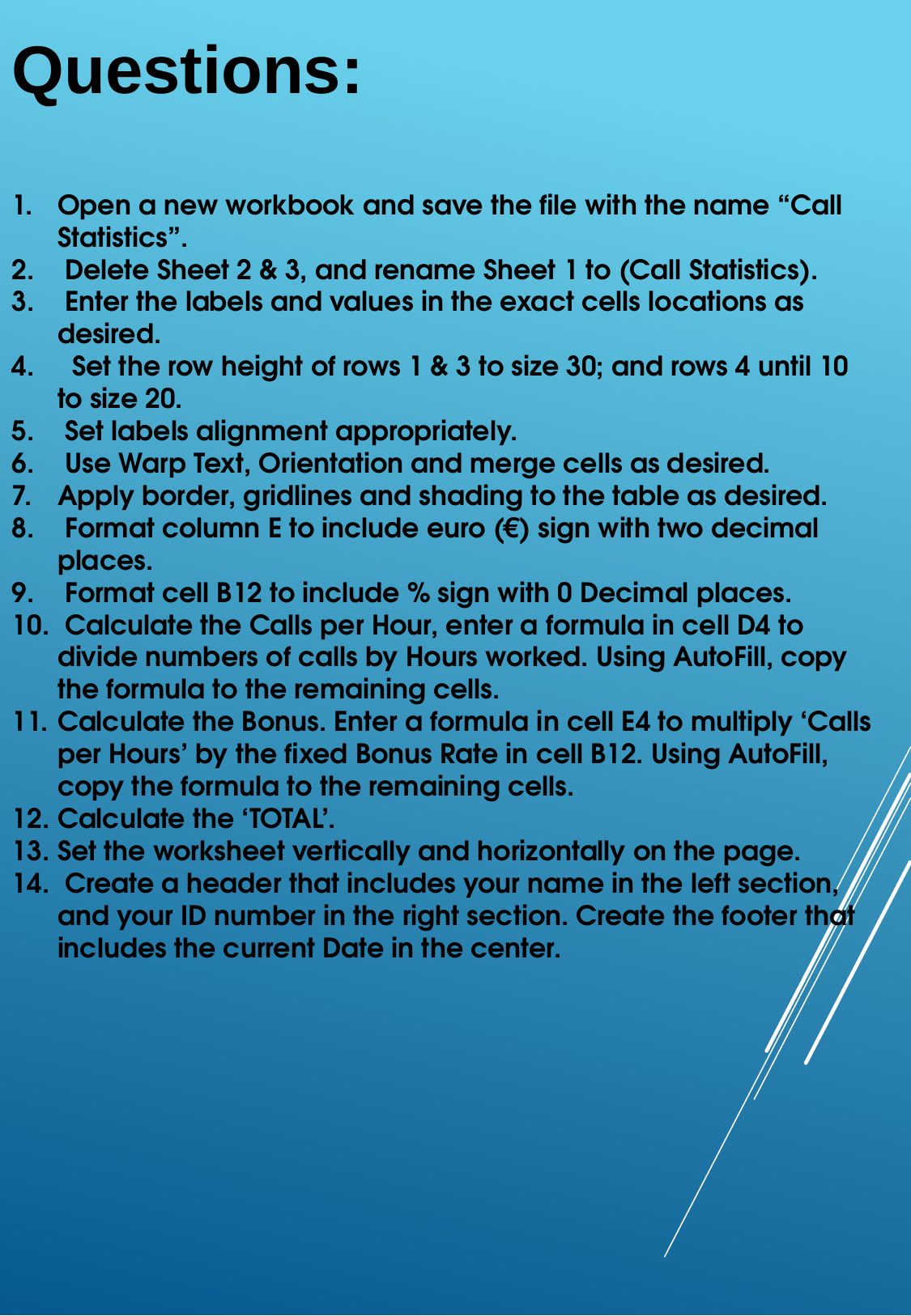

Questions:

Open a new workbook and save the file with the name “Call Statistics”.
 Delete Sheet 2 & 3, and rename Sheet 1 to (Call Statistics).
 Enter the labels and values in the exact cells locations as desired.
  Set the row height of rows 1 & 3 to size 30; and rows 4 until 10 to size 20.
 Set labels alignment appropriately.
 Use Warp Text, Orientation and merge cells as desired.
Apply border, gridlines and shading to the table as desired.
 Format column E to include euro (€) sign with two decimal places.
 Format cell B12 to include % sign with 0 Decimal places.
 Calculate the Calls per Hour, enter a formula in cell D4 to divide numbers of calls by Hours worked. Using AutoFill, copy the formula to the remaining cells.
Calculate the Bonus. Enter a formula in cell E4 to multiply ‘Calls per Hours’ by the fixed Bonus Rate in cell B12. Using AutoFill, copy the formula to the remaining cells.
Calculate the ‘TOTAL’.
Set the worksheet vertically and horizontally on the page.
 Create a header that includes your name in the left section, and your ID number in the right section. Create the footer that includes the current Date in the center.